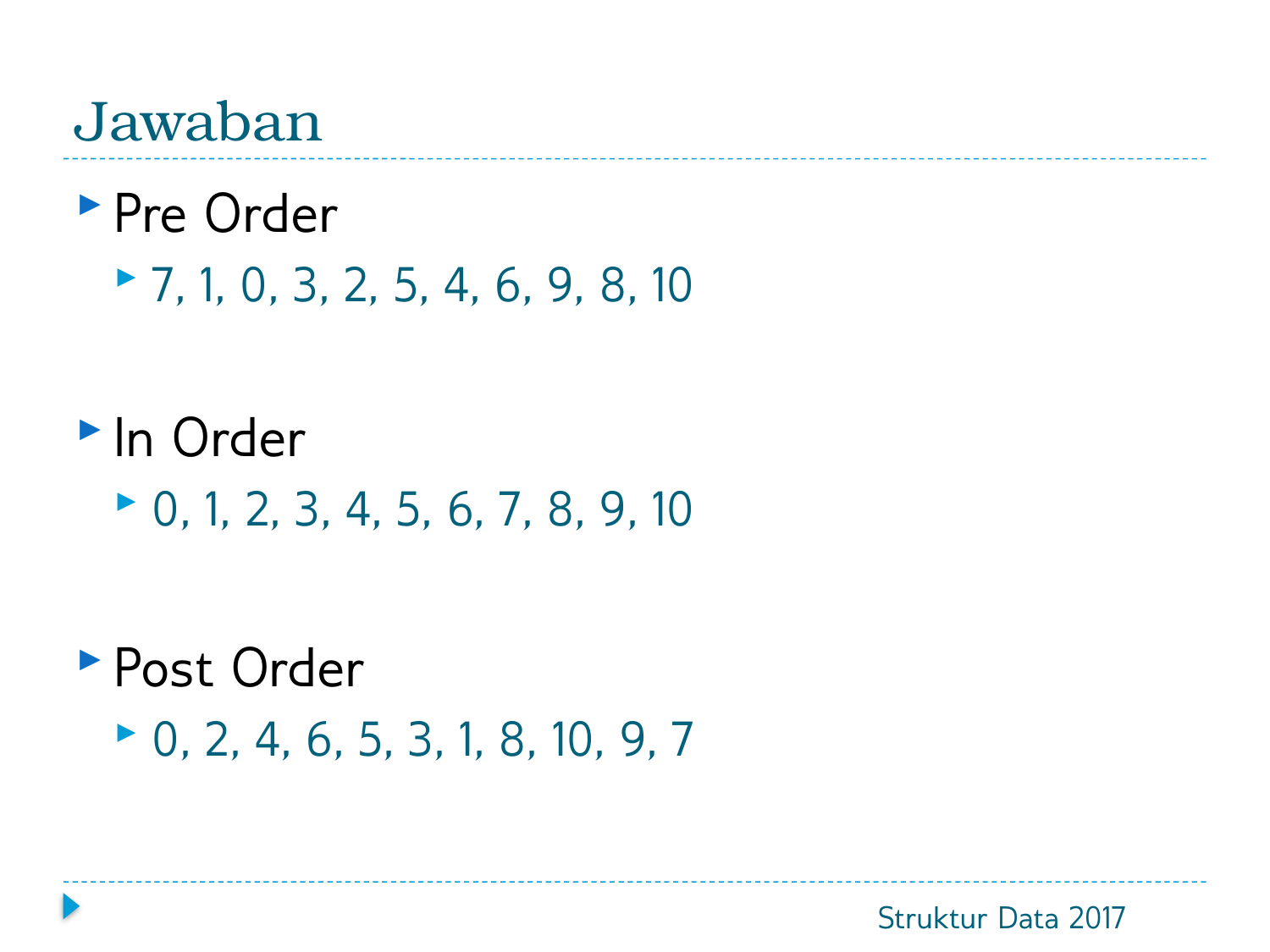

# Jawaban
Pre Order
7, 1, 0, 3, 2, 5, 4, 6, 9, 8, 10

In Order
0, 1, 2, 3, 4, 5, 6, 7, 8, 9, 10

Post Order
0, 2, 4, 6, 5, 3, 1, 8, 10, 9, 7